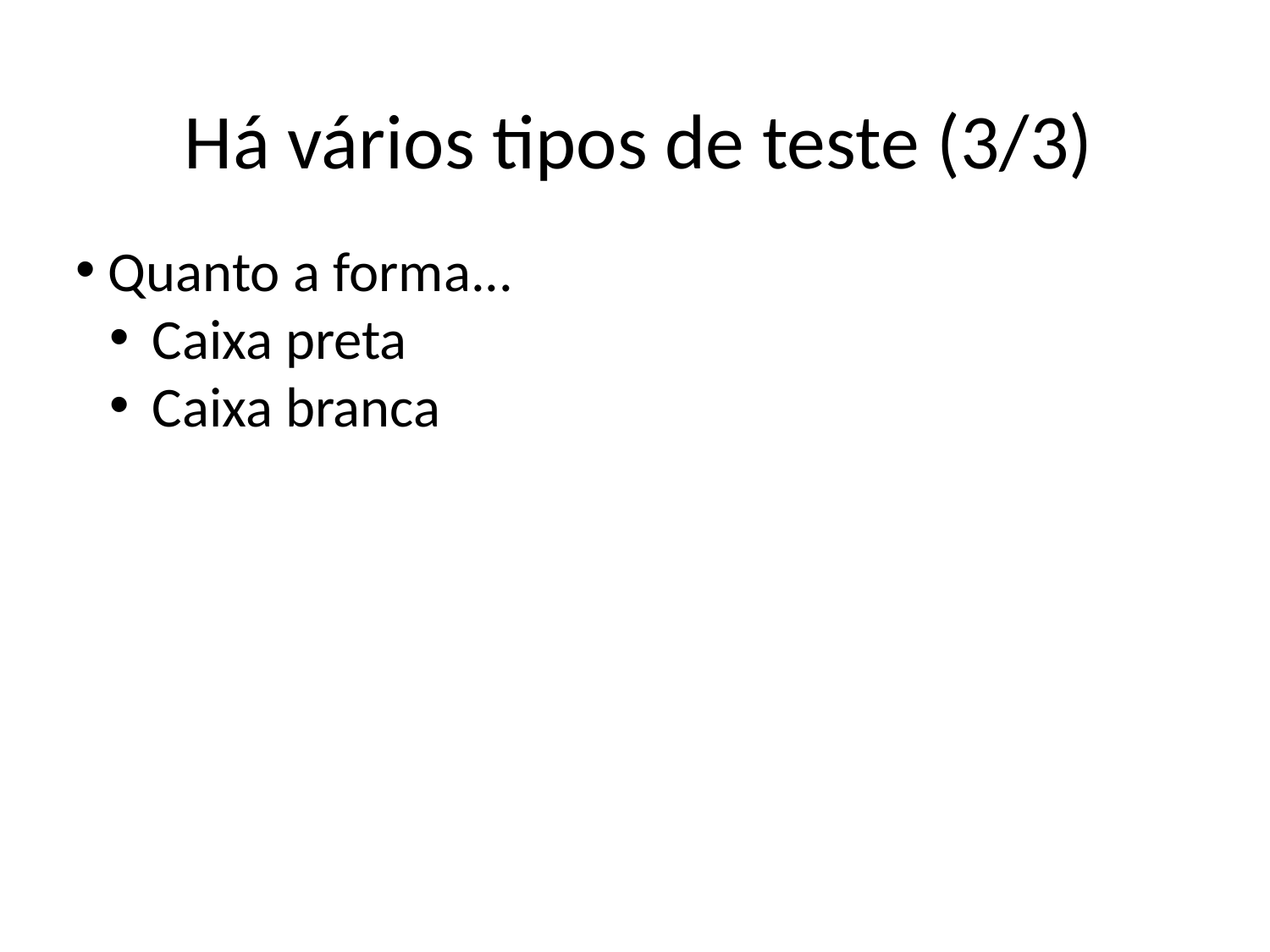

Há vários tipos de teste (3/3)
 Quanto a forma...
 Caixa preta
 Caixa branca